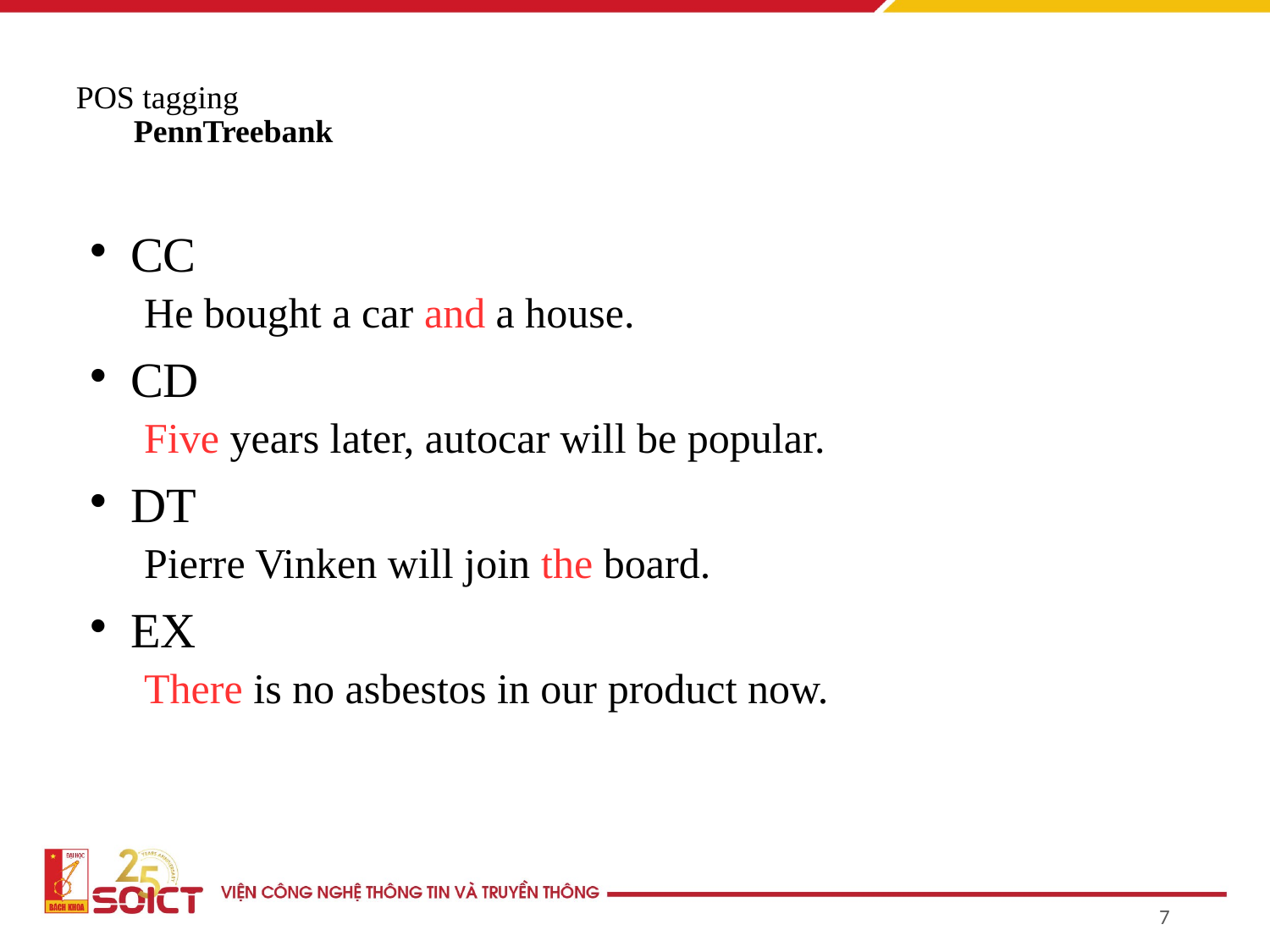

# POS tagging PennTreebank
CC
He bought a car and a house.
CD
Five years later, autocar will be popular.
DT
Pierre Vinken will join the board.
EX
There is no asbestos in our product now.
7